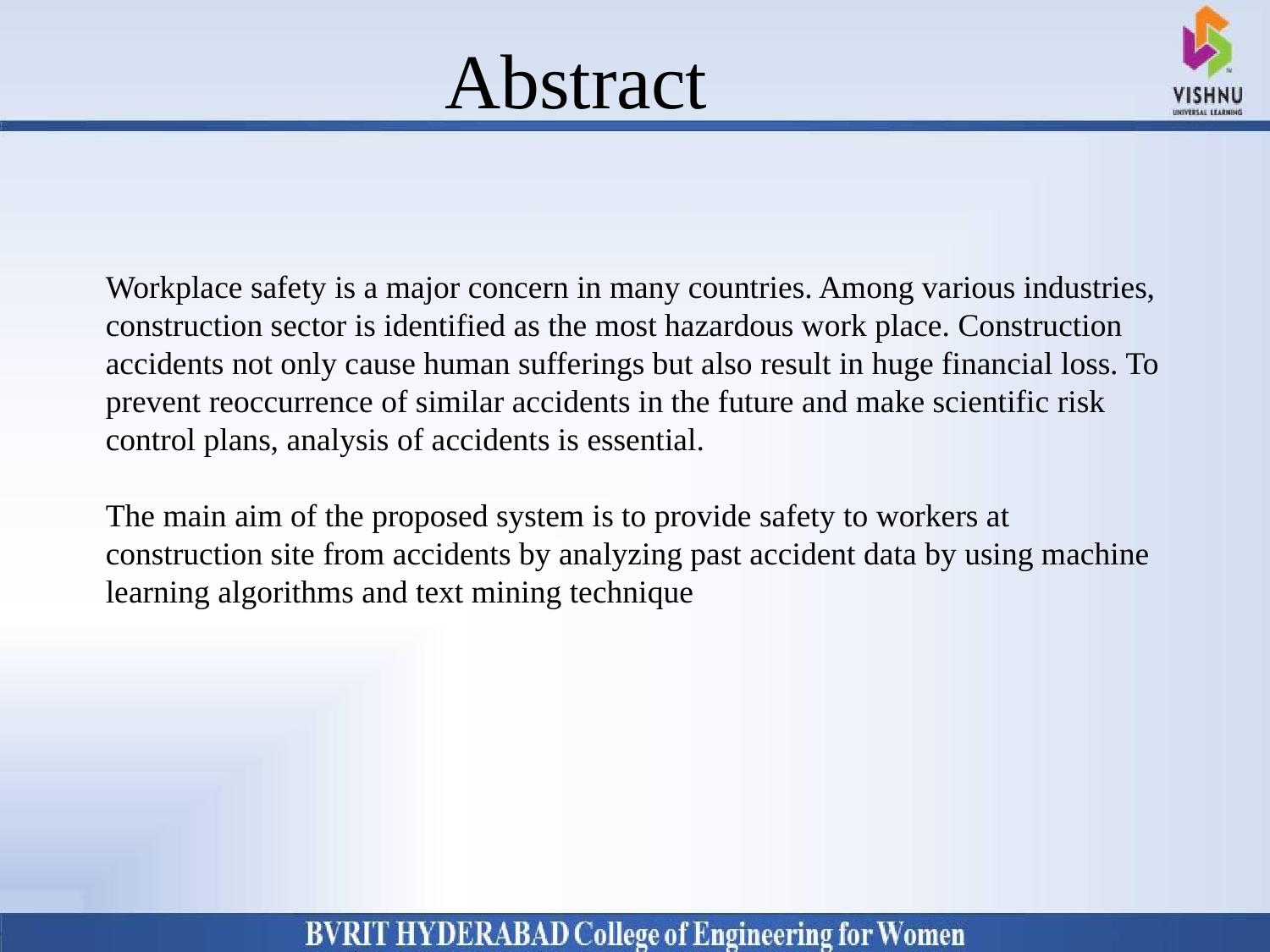

# Abstract

Why Should I Study this course?

Examples

BVRIT HYDERABAD College of Engineering for Women
Workplace safety is a major concern in many countries. Among various industries, construction sector is identified as the most hazardous work place. Construction accidents not only cause human sufferings but also result in huge financial loss. To prevent reoccurrence of similar accidents in the future and make scientific risk control plans, analysis of accidents is essential.

The main aim of the proposed system is to provide safety to workers at construction site from accidents by analyzing past accident data by using machine learning algorithms and text mining technique